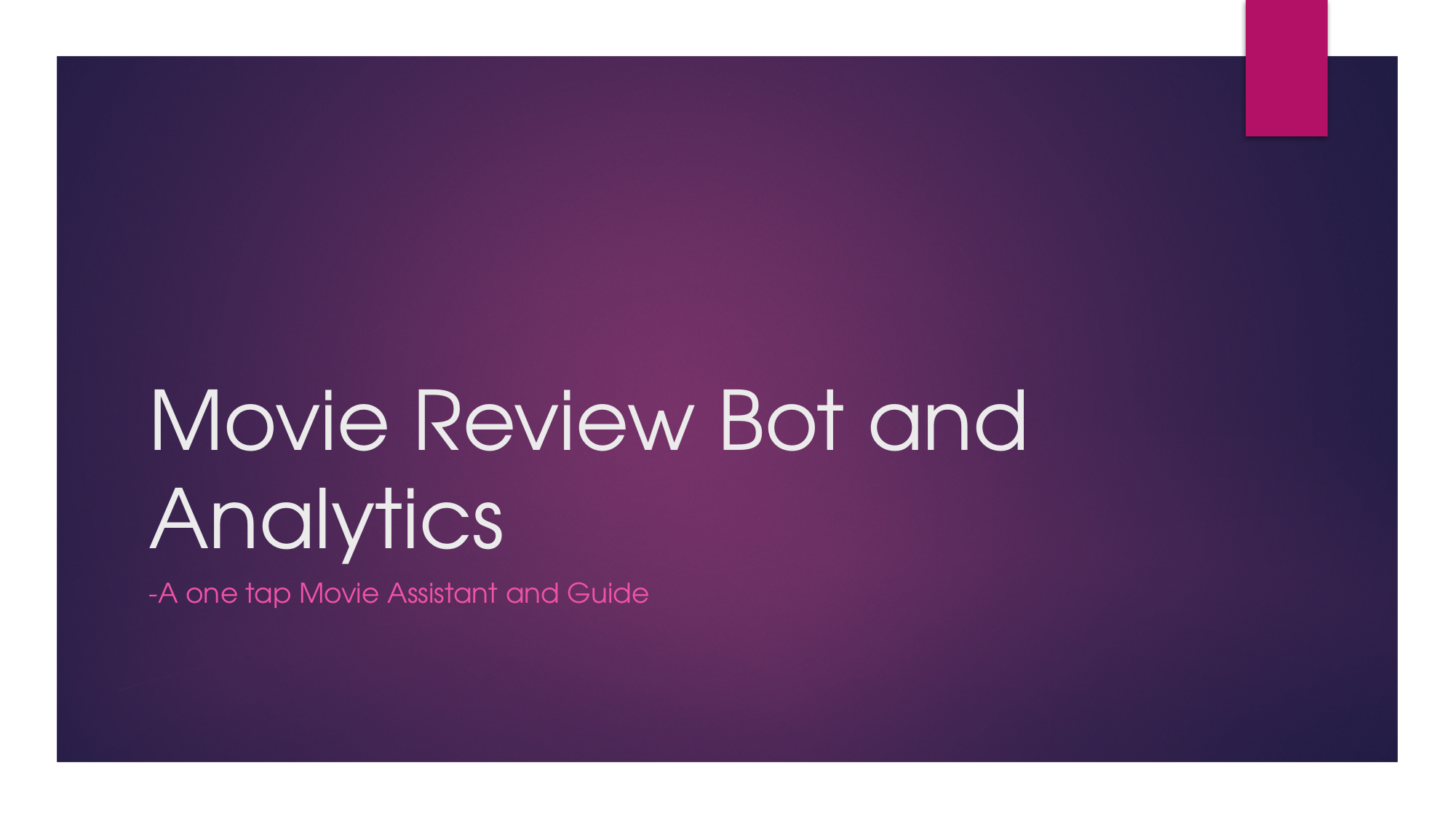

# Movie Review Bot and Analytics
-A one tap Movie Assistant and Guide